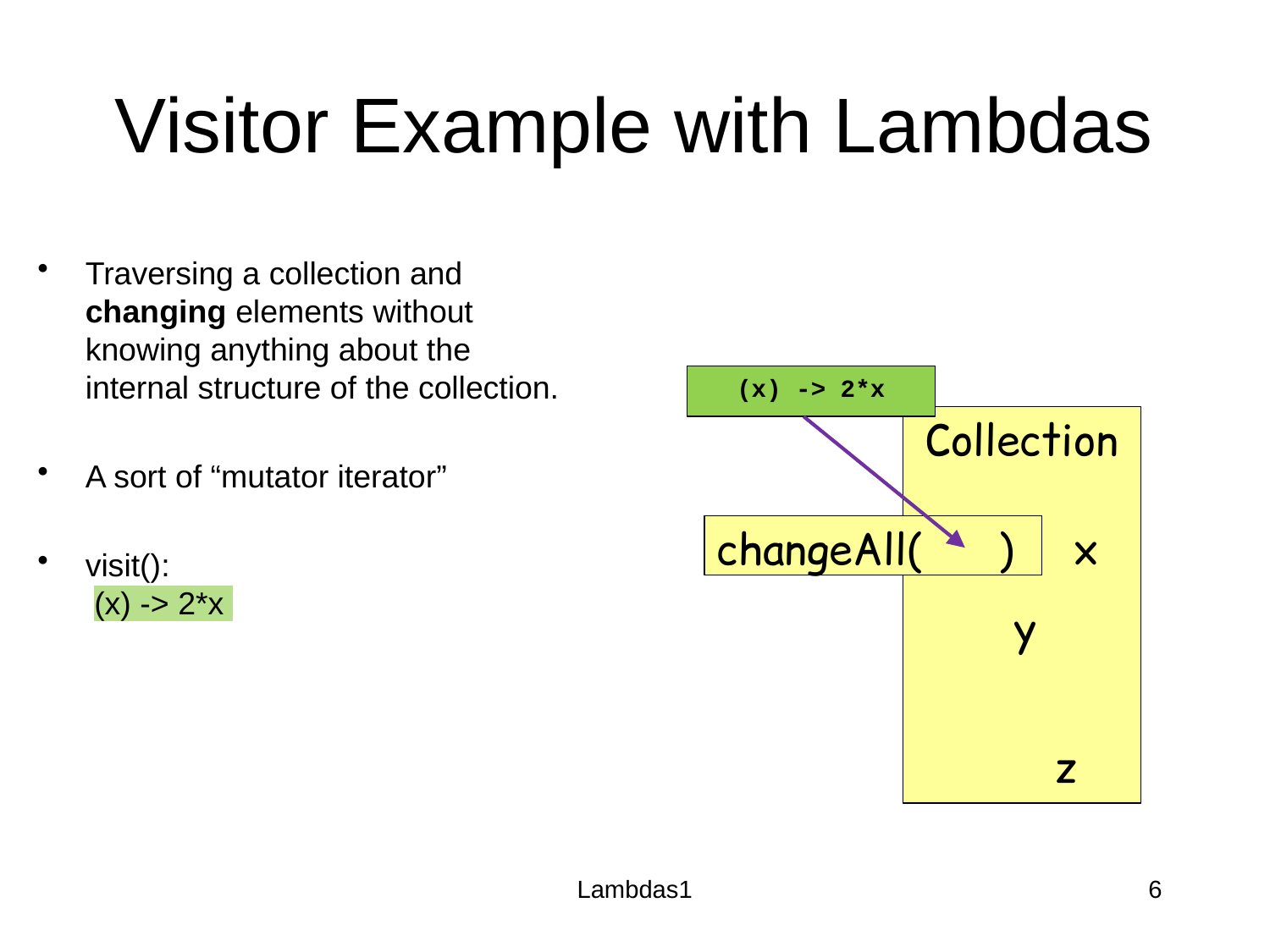

Visitor Example with Lambdas
Traversing a collection and changing elements without knowing anything about the internal structure of the collection.

A sort of “mutator iterator”

visit():
 (x) -> 2*x

(x) -> 2*x
changeAll(      )
Collection
x
y
z
Lambdas1
6